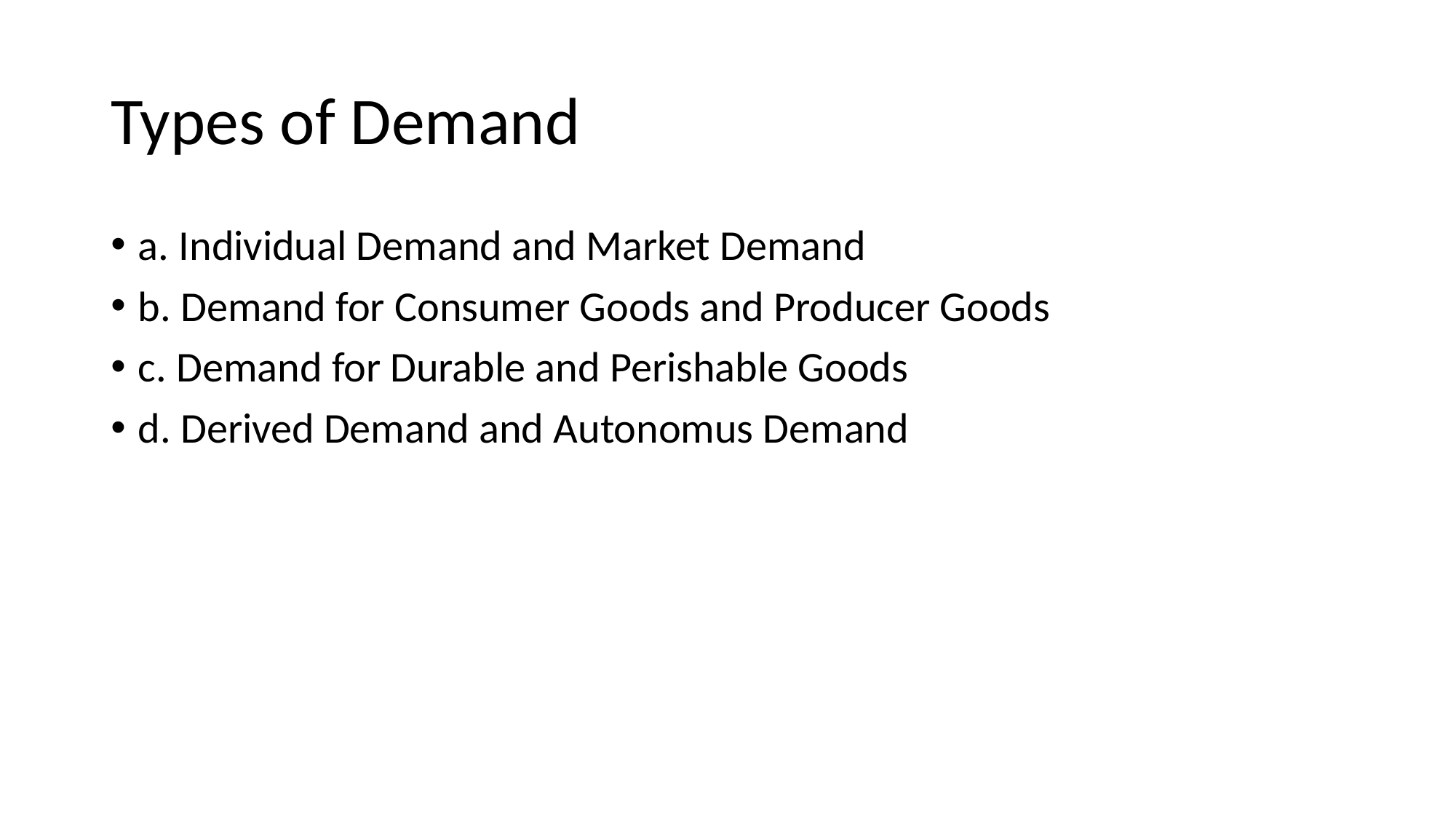

# Types of Demand
a. Individual Demand and Market Demand
b. Demand for Consumer Goods and Producer Goods
c. Demand for Durable and Perishable Goods
d. Derived Demand and Autonomus Demand